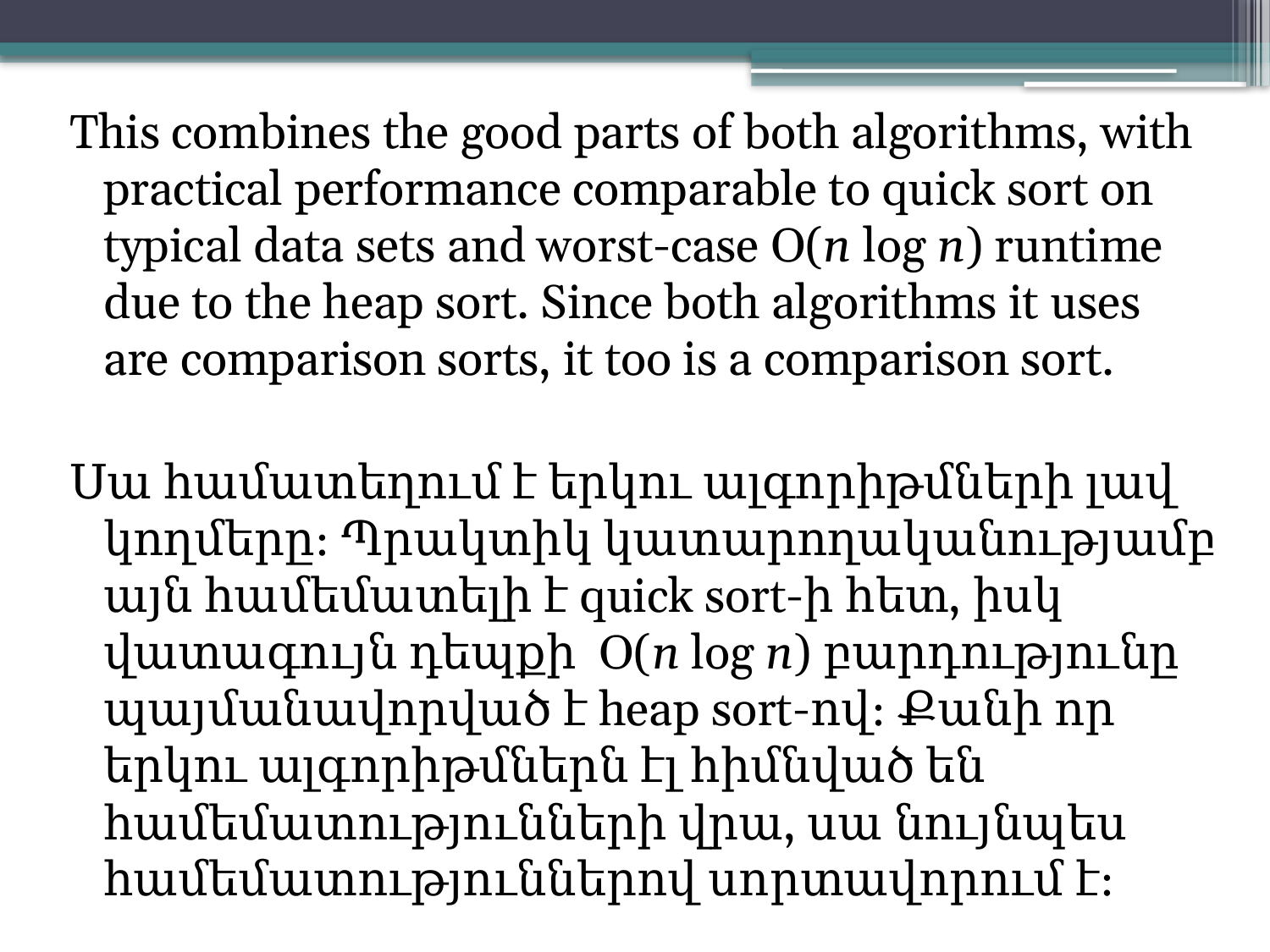

This combines the good parts of both algorithms, with practical performance comparable to quick sort on typical data sets and worst-case O(n log n) runtime due to the heap sort. Since both algorithms it uses are comparison sorts, it too is a comparison sort.

Սա համատեղում է երկու ալգորիթմների լավ կողմերը։ Պրակտիկ կատարողականությամբ այն համեմատելի է quick sort-ի հետ, իսկ վատագույն դեպքի  O(n log n) բարդությունը պայմանավորված է heap sort-ով։ Քանի որ երկու ալգորիթմներն էլ հիմնված են համեմատությունների վրա, սա նույնպես համեմատություններով սորտավորում է։